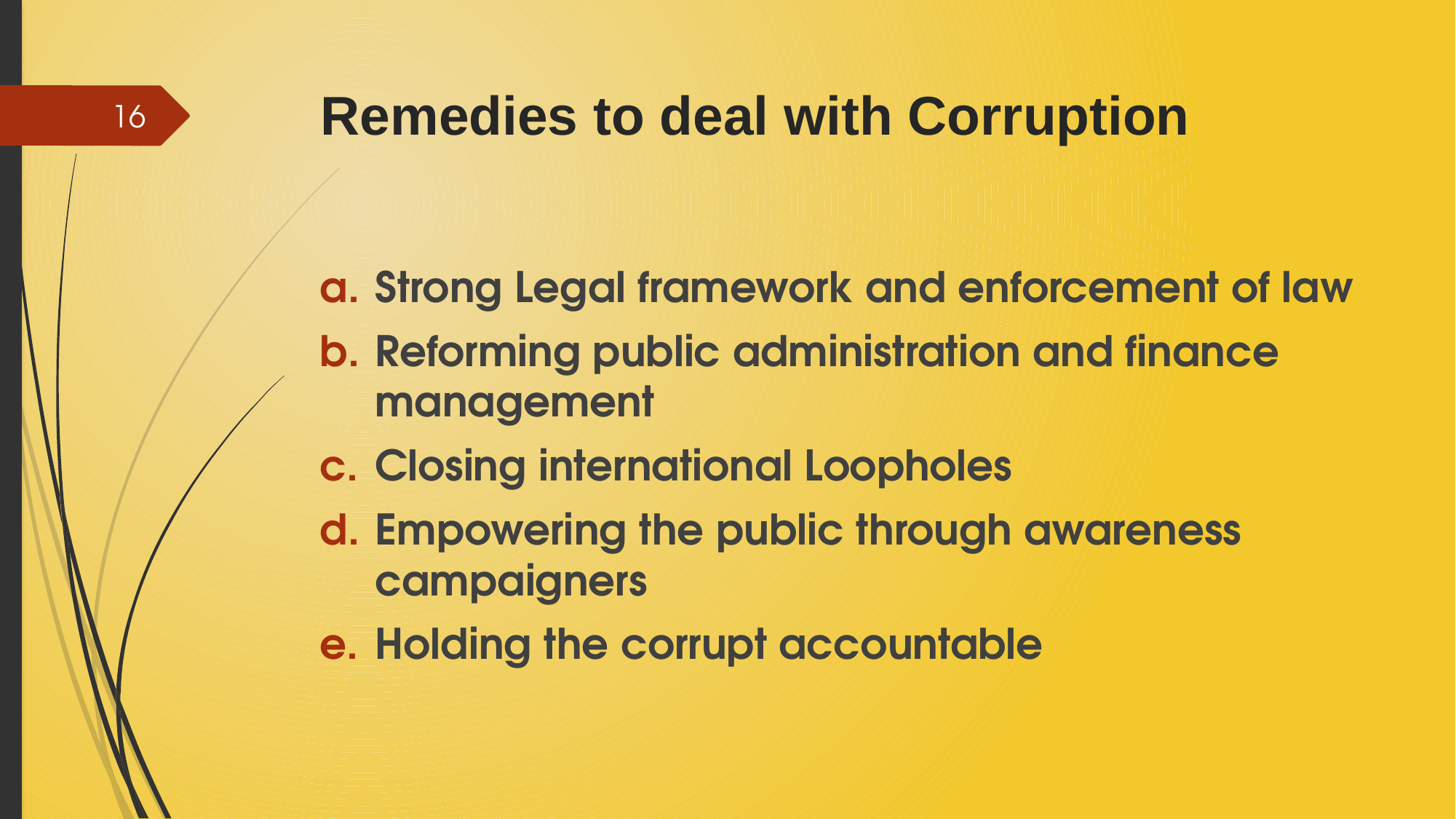

# Remedies to deal with Corruption
16
Strong Legal framework and enforcement of law
Reforming public administration and finance management
Closing international Loopholes
Empowering the public through awareness campaigners
Holding the corrupt accountable